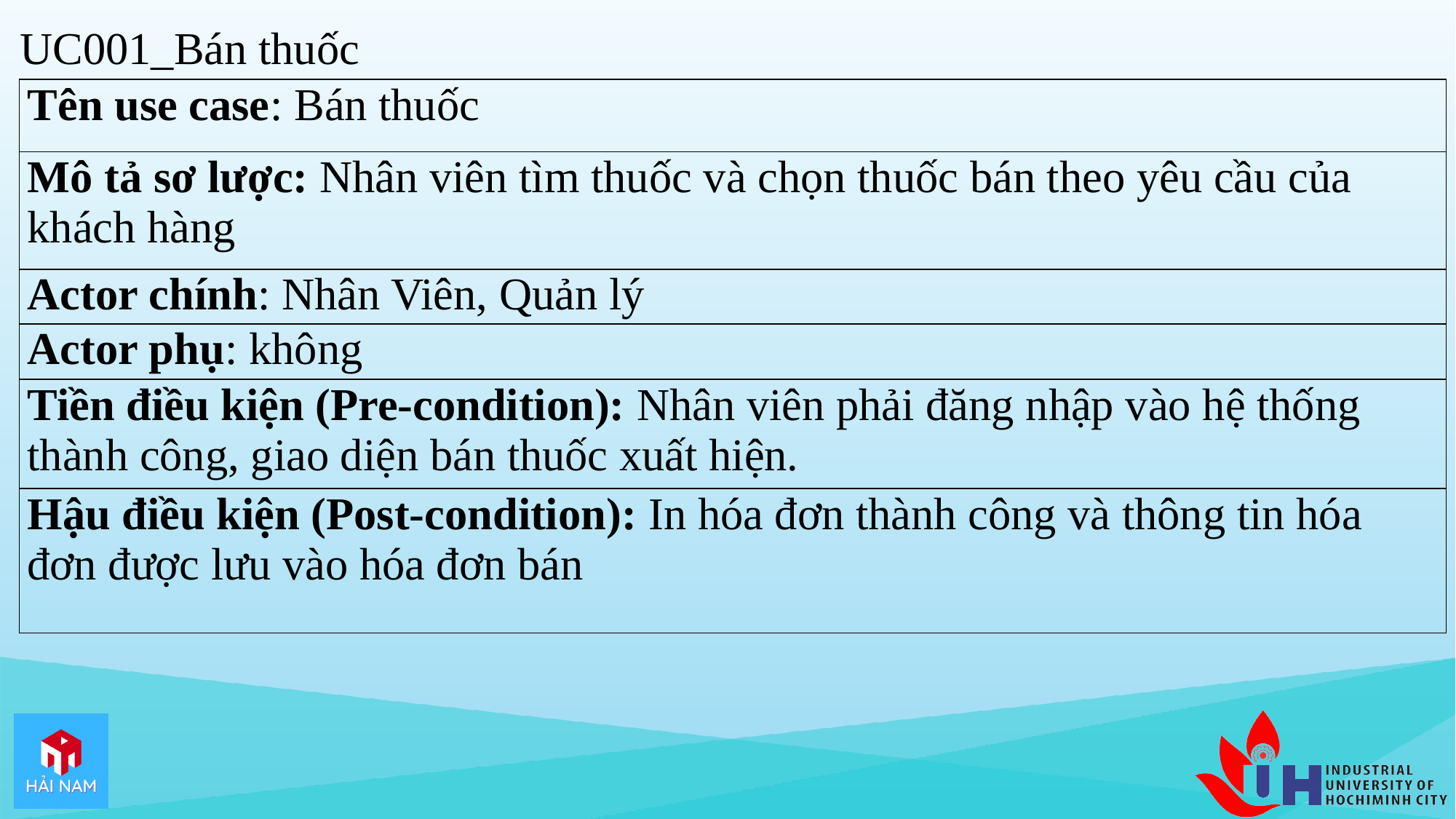

UC001_Bán thuốc
| Tên use case: Bán thuốc |
| --- |
| Mô tả sơ lược: Nhân viên tìm thuốc và chọn thuốc bán theo yêu cầu của khách hàng |
| Actor chính: Nhân Viên, Quản lý |
| Actor phụ: không |
| Tiền điều kiện (Pre-condition): Nhân viên phải đăng nhập vào hệ thống thành công, giao diện bán thuốc xuất hiện. |
| Hậu điều kiện (Post-condition): In hóa đơn thành công và thông tin hóa đơn được lưu vào hóa đơn bán |